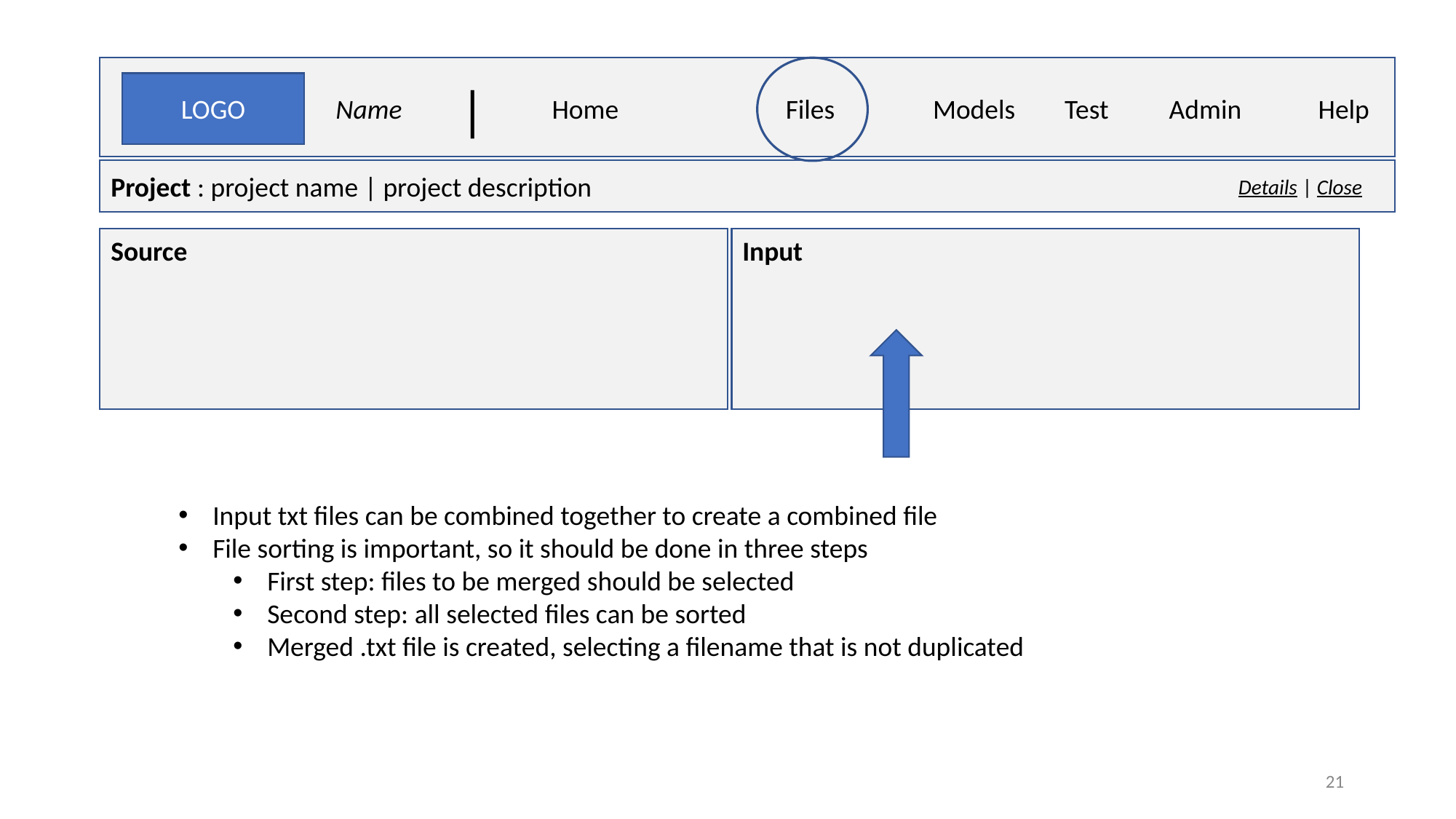

LOGO
Name
|
Home
Files
Models
Test
Admin
Help
Details | Close
Project : project name | project description
Source
Input

Input txt files can be combined together to create a combined file
File sorting is important, so it should be done in three steps
First step: files to be merged should be selected
Second step: all selected files can be sorted
Merged .txt file is created, selecting a filename that is not duplicated

21